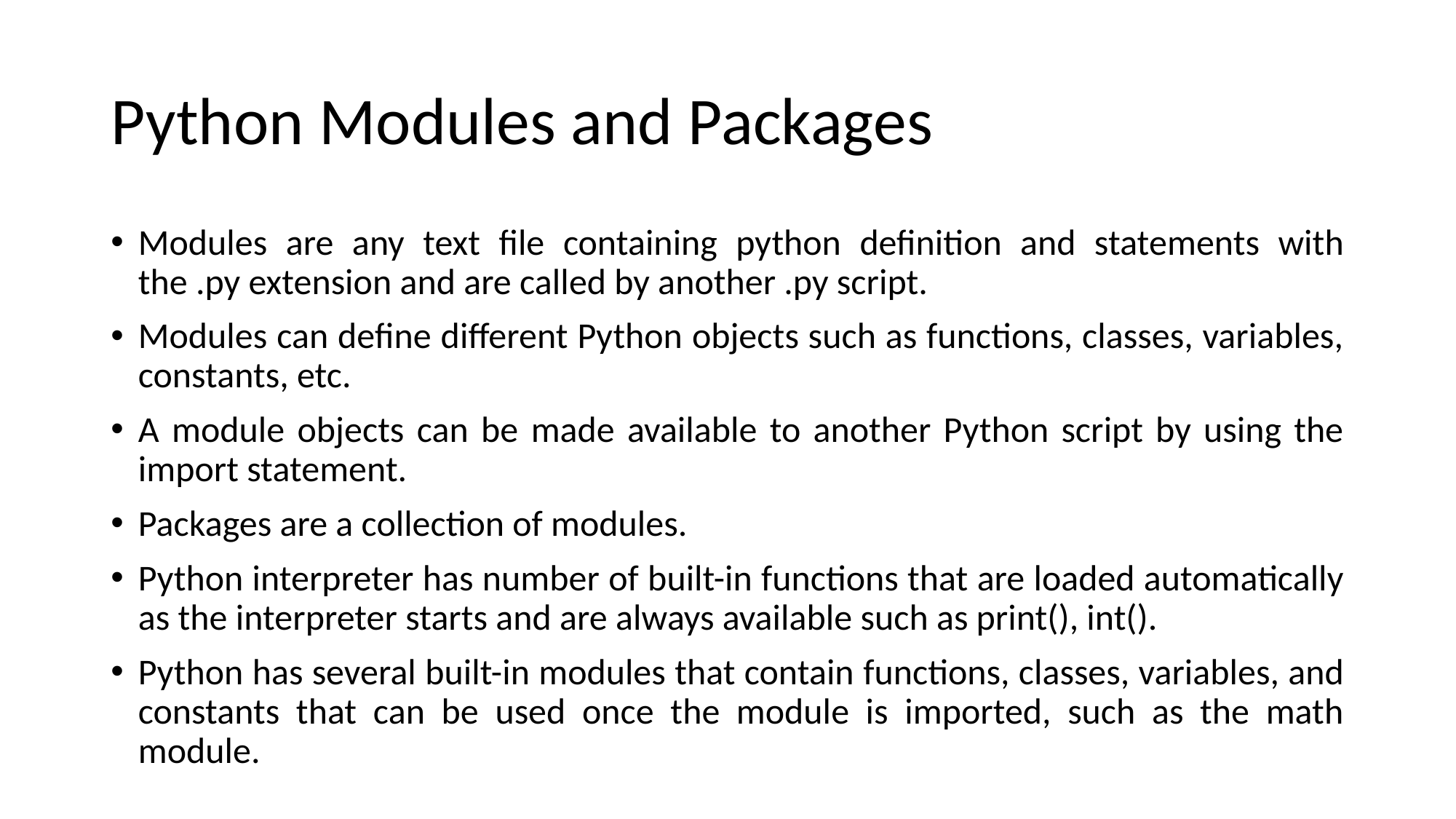

# Python Modules and Packages
Modules are any text file containing python definition and statements with the .py extension and are called by another .py script.
Modules can define different Python objects such as functions, classes, variables, constants, etc.
A module objects can be made available to another Python script by using the import statement.
Packages are a collection of modules.
Python interpreter has number of built-in functions that are loaded automatically as the interpreter starts and are always available such as print(), int().
Python has several built-in modules that contain functions, classes, variables, and constants that can be used once the module is imported, such as the math module.